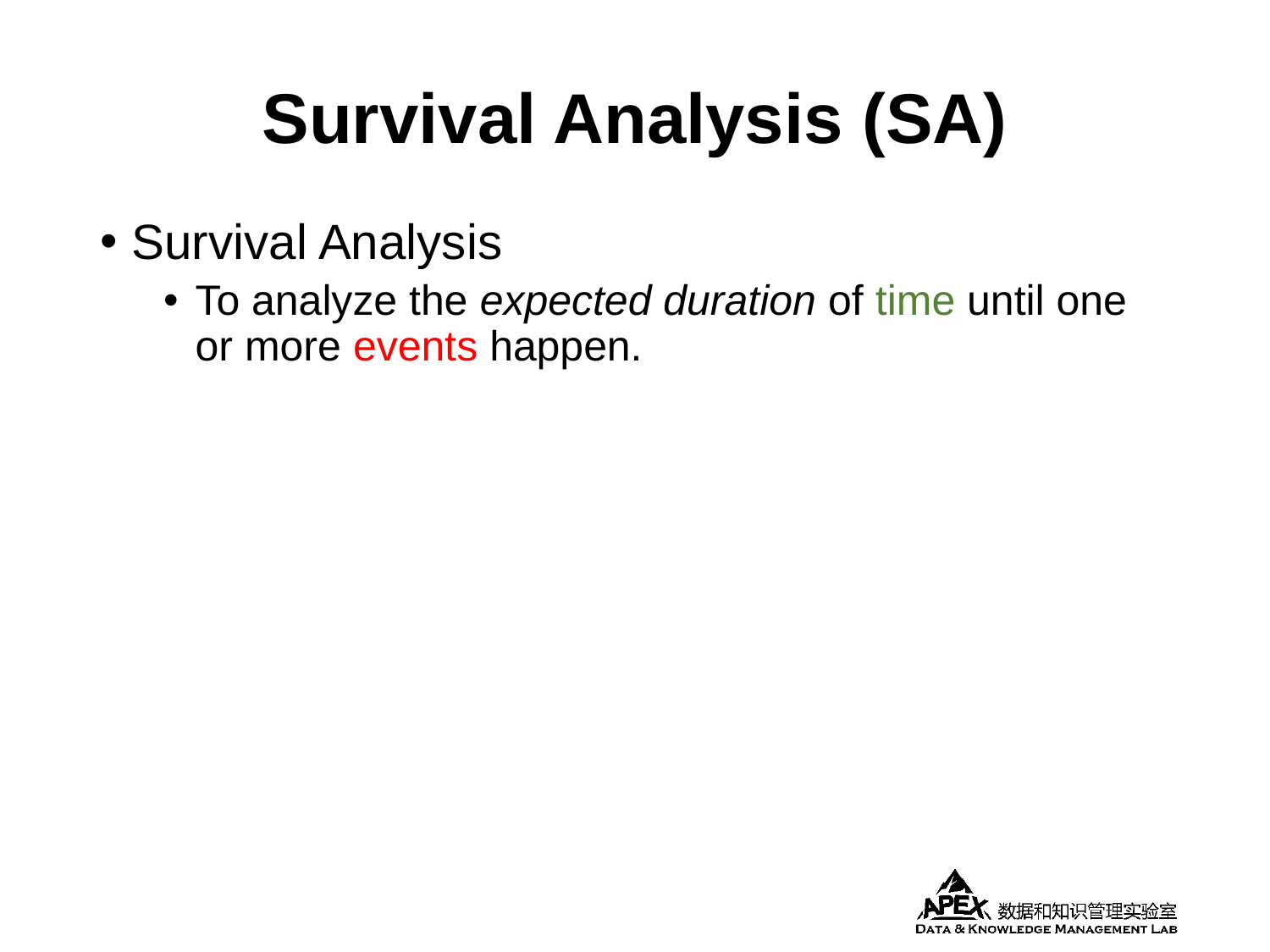

# Survival Analysis (SA)
Survival Analysis
To analyze the expected duration of time until one or more events happen.